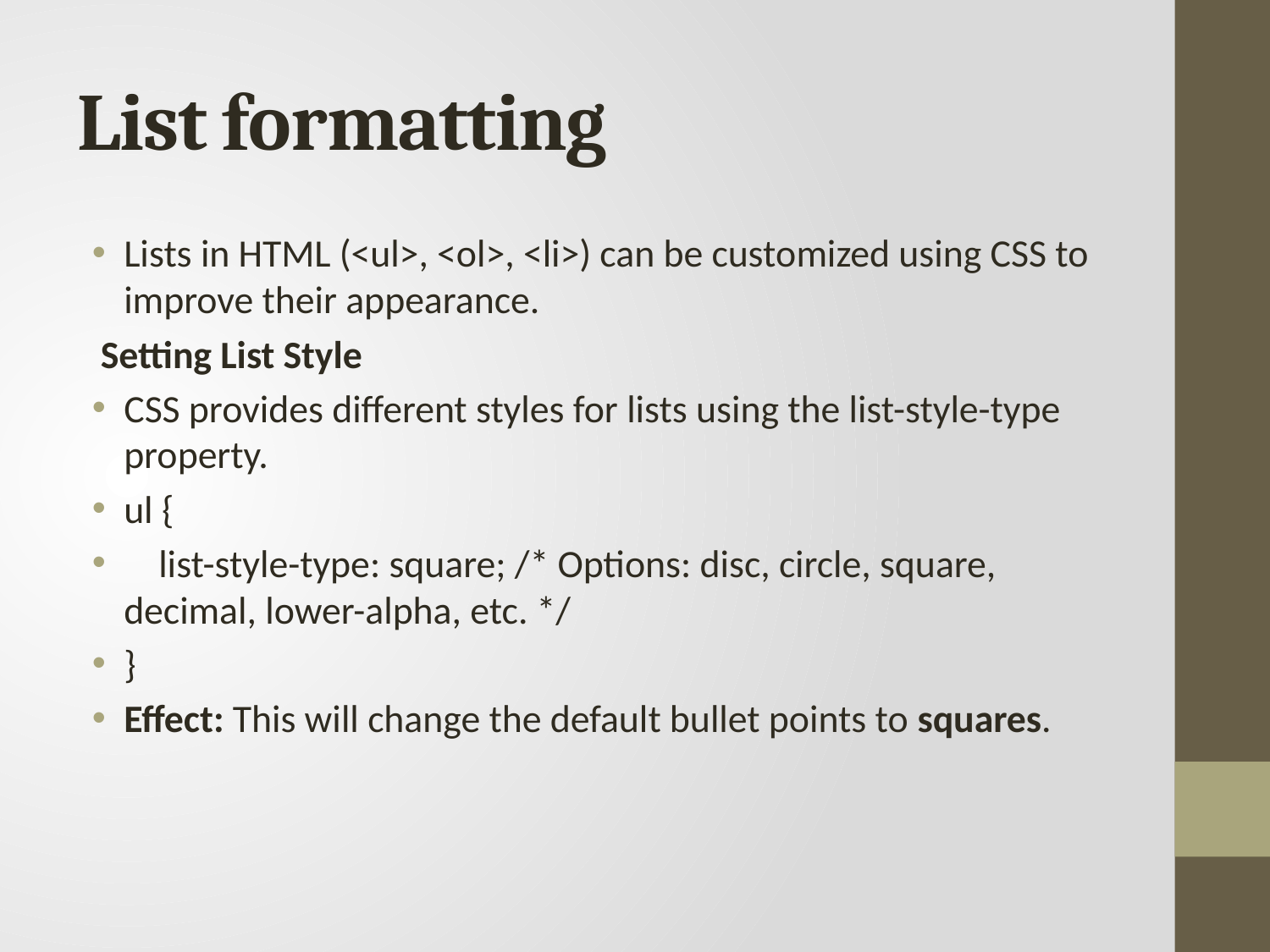

# List formatting
Lists in HTML (<ul>, <ol>, <li>) can be customized using CSS to improve their appearance.
 Setting List Style
CSS provides different styles for lists using the list-style-type property.
ul {
    list-style-type: square; /* Options: disc, circle, square, decimal, lower-alpha, etc. */
}
Effect: This will change the default bullet points to squares.